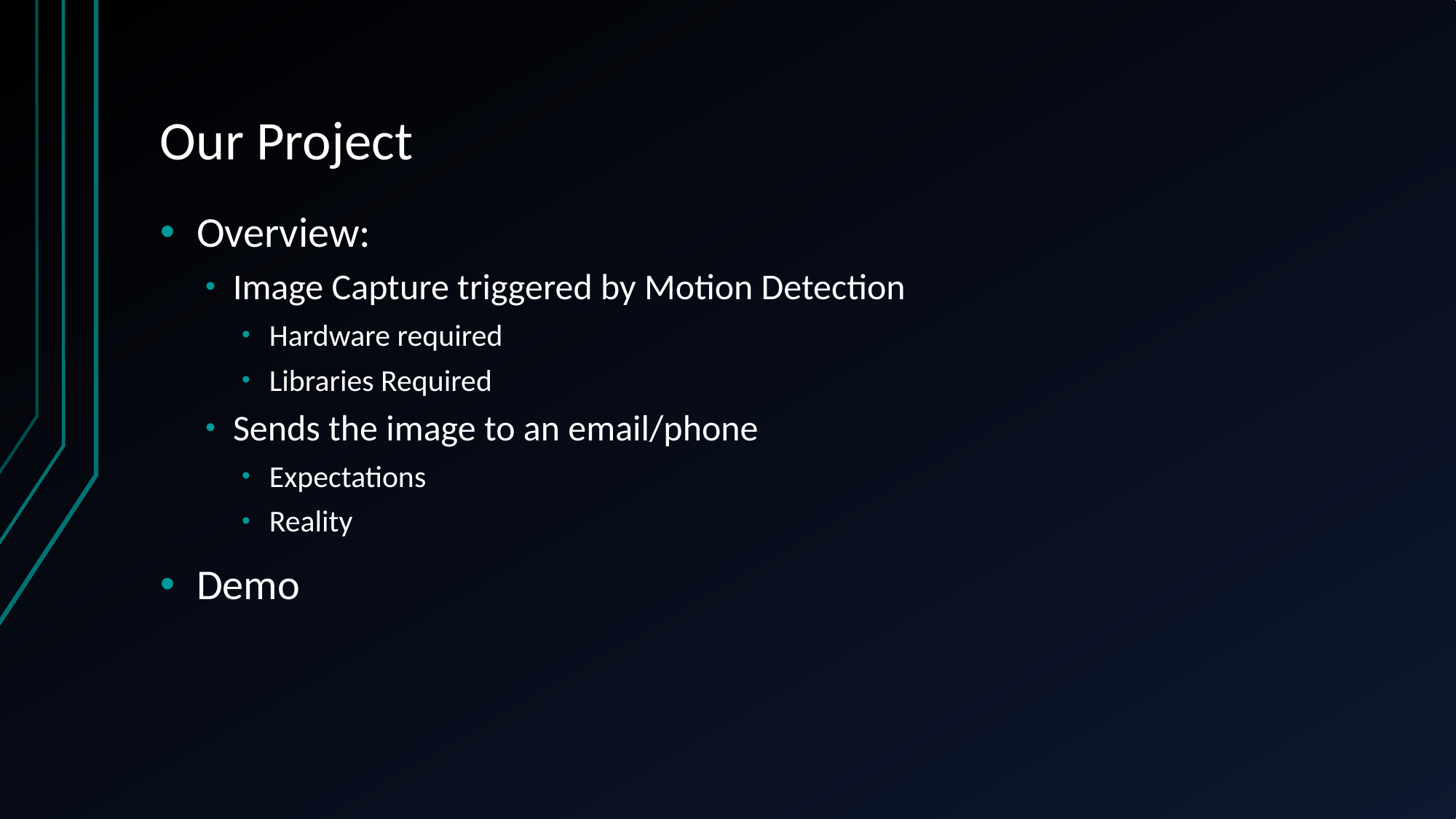

# Our Project
Overview:
Image Capture triggered by Motion Detection
Hardware required
Libraries Required
Sends the image to an email/phone
Expectations
Reality
Demo